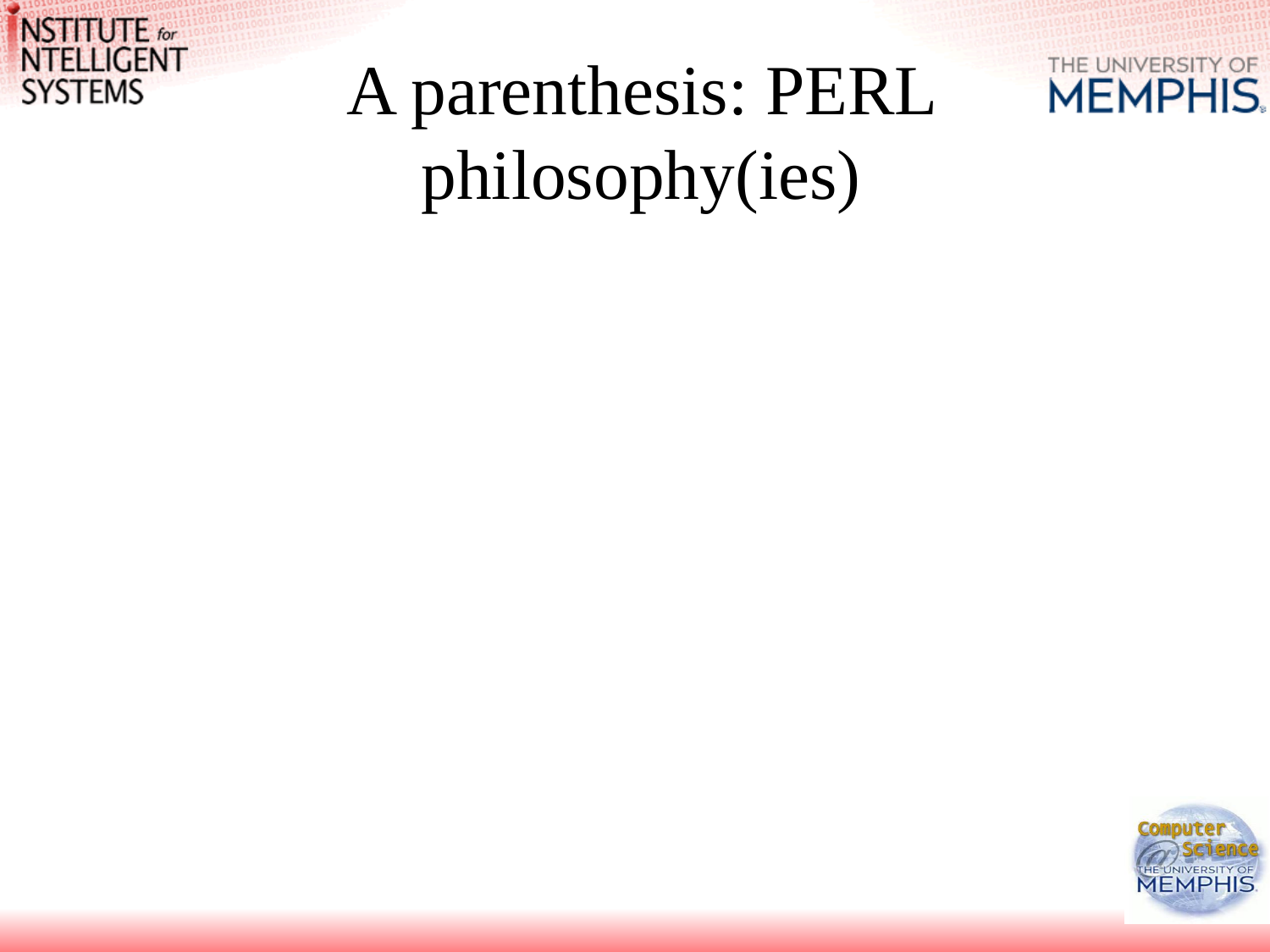

# A parenthesis: PERL philosophy(ies)
There is more than one way to do it
If you want to shoot yourself in the foot, who am I to stop you?
And a comment: DO write comments in your Perl programs!